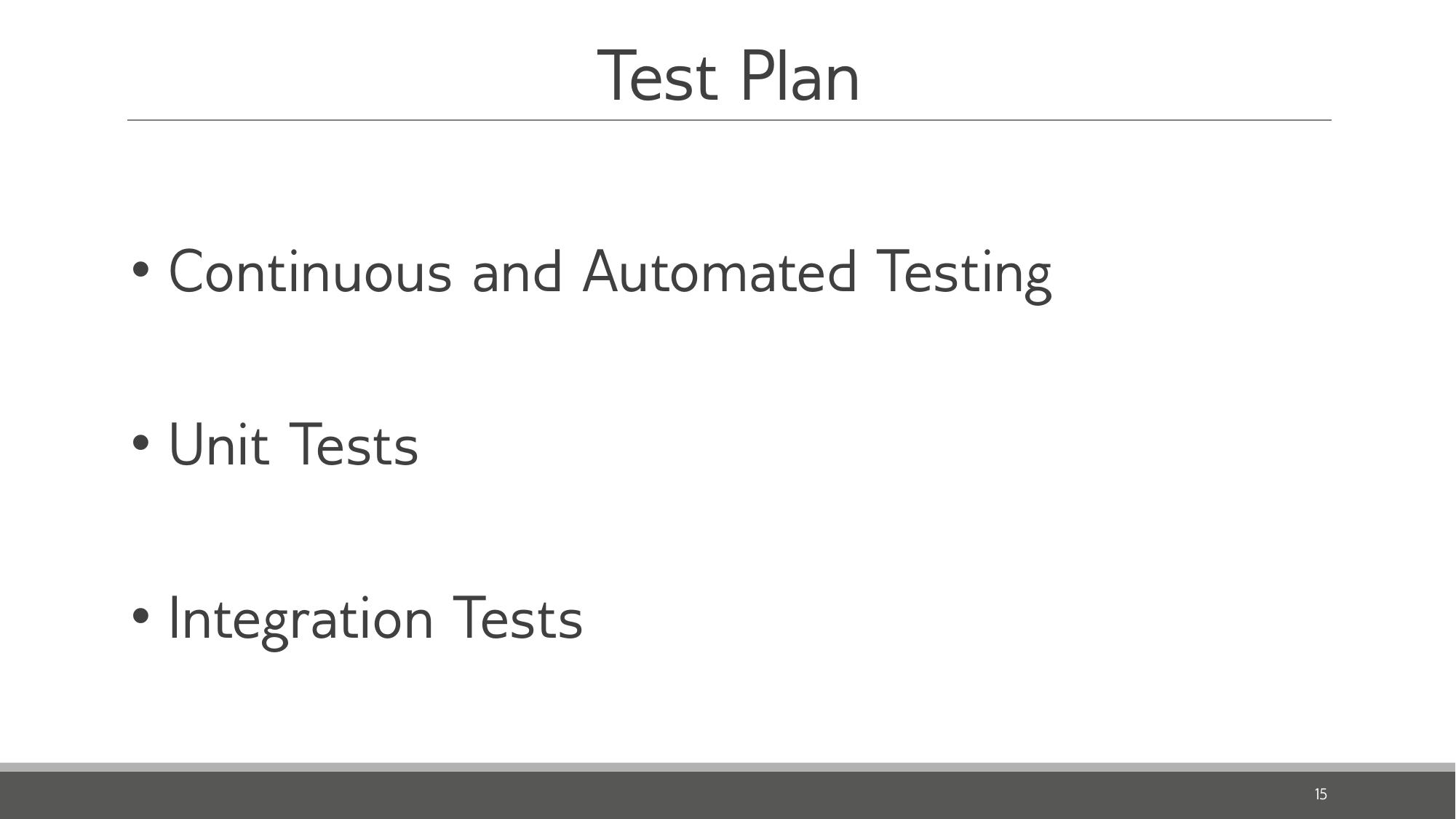

# Test Plan

 Continuous and Automated Testing

 Unit Tests

 Integration Tests
15